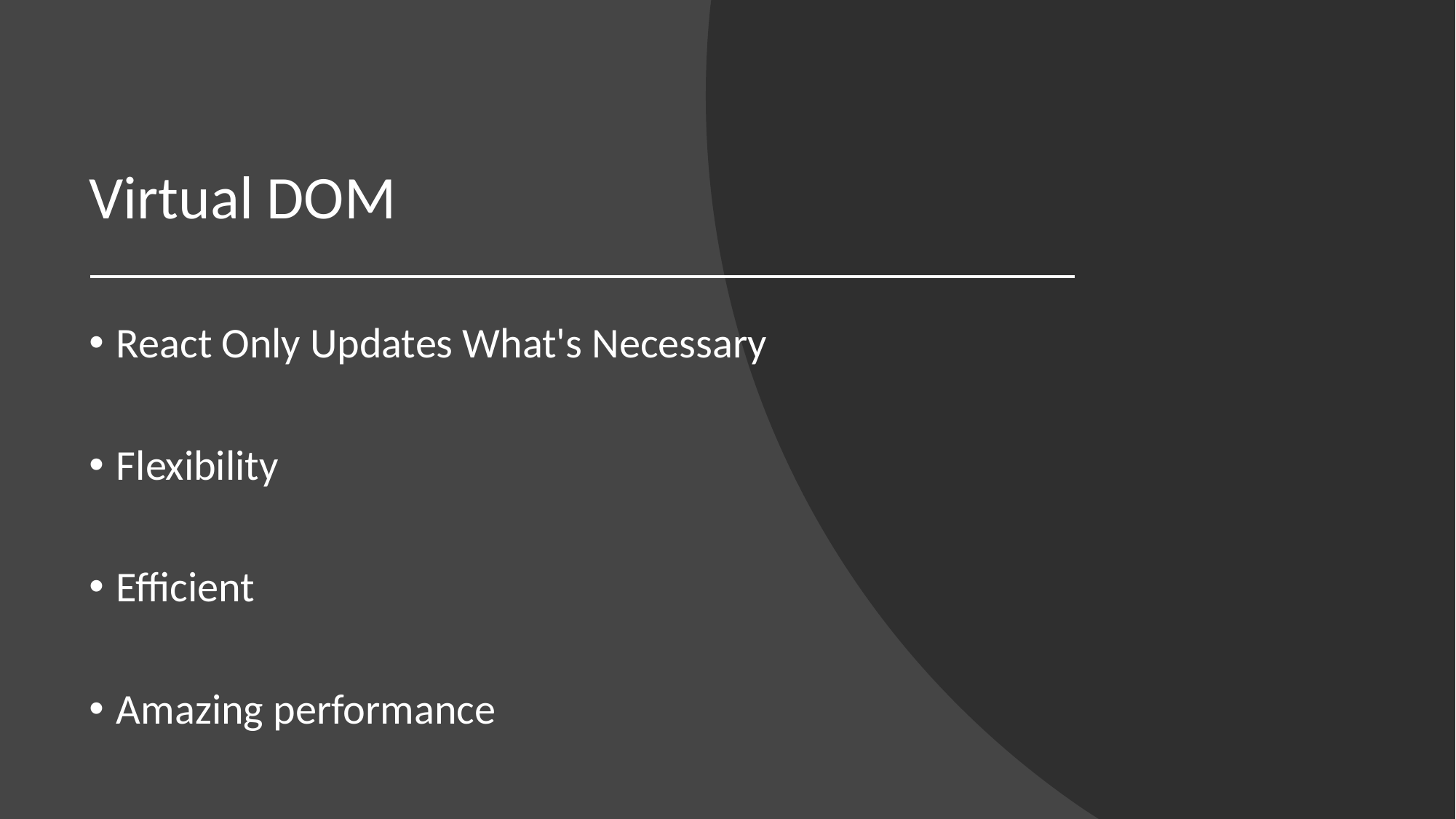

# Virtual DOM
React Only Updates What's Necessary

Flexibility

Efficient

Amazing performance